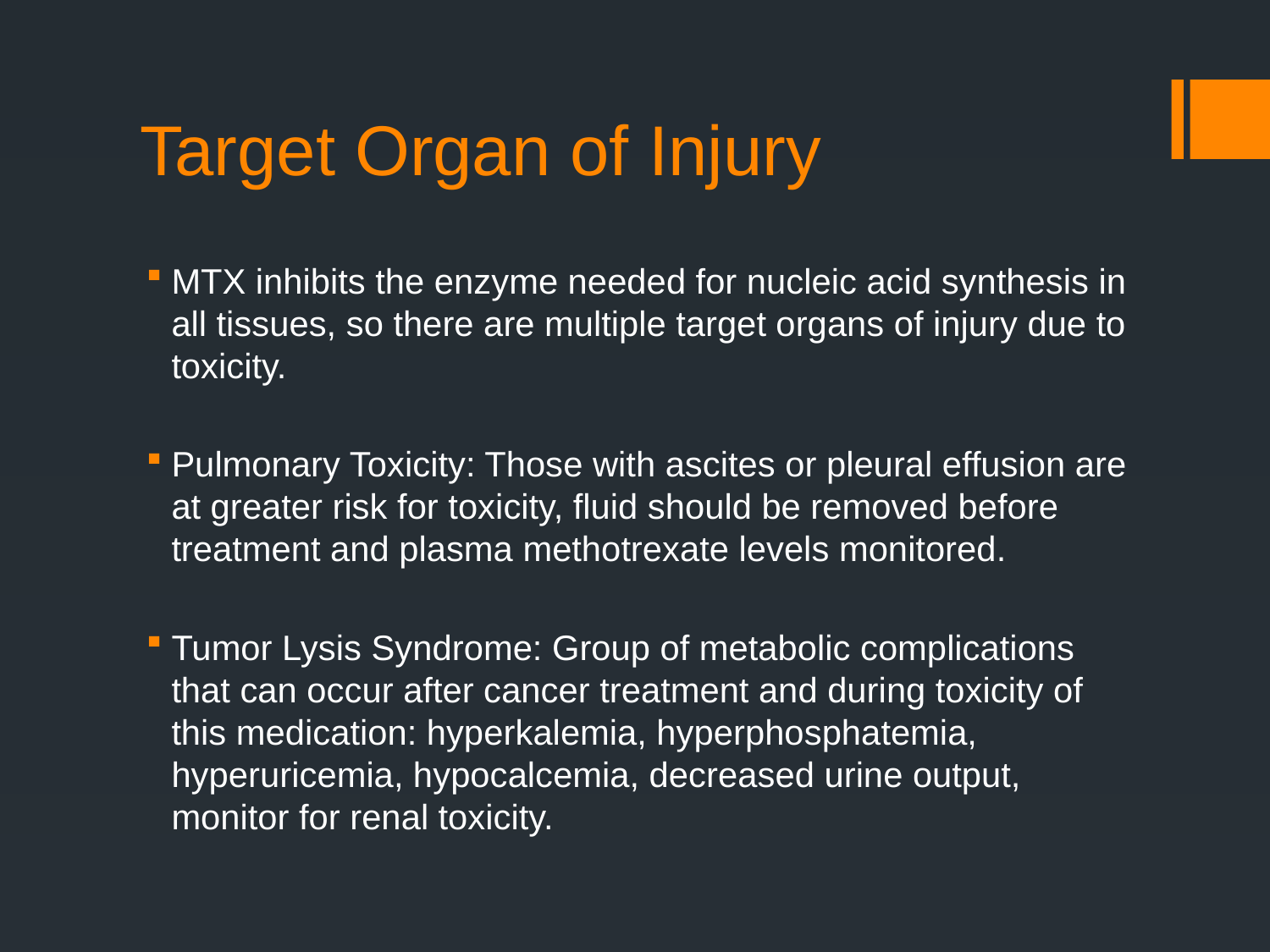

# Target Organ of Injury
MTX inhibits the enzyme needed for nucleic acid synthesis in all tissues, so there are multiple target organs of injury due to toxicity.

Pulmonary Toxicity: Those with ascites or pleural effusion are at greater risk for toxicity, fluid should be removed before treatment and plasma methotrexate levels monitored.

Tumor Lysis Syndrome: Group of metabolic complications that can occur after cancer treatment and during toxicity of this medication: hyperkalemia, hyperphosphatemia, hyperuricemia, hypocalcemia, decreased urine output, monitor for renal toxicity.